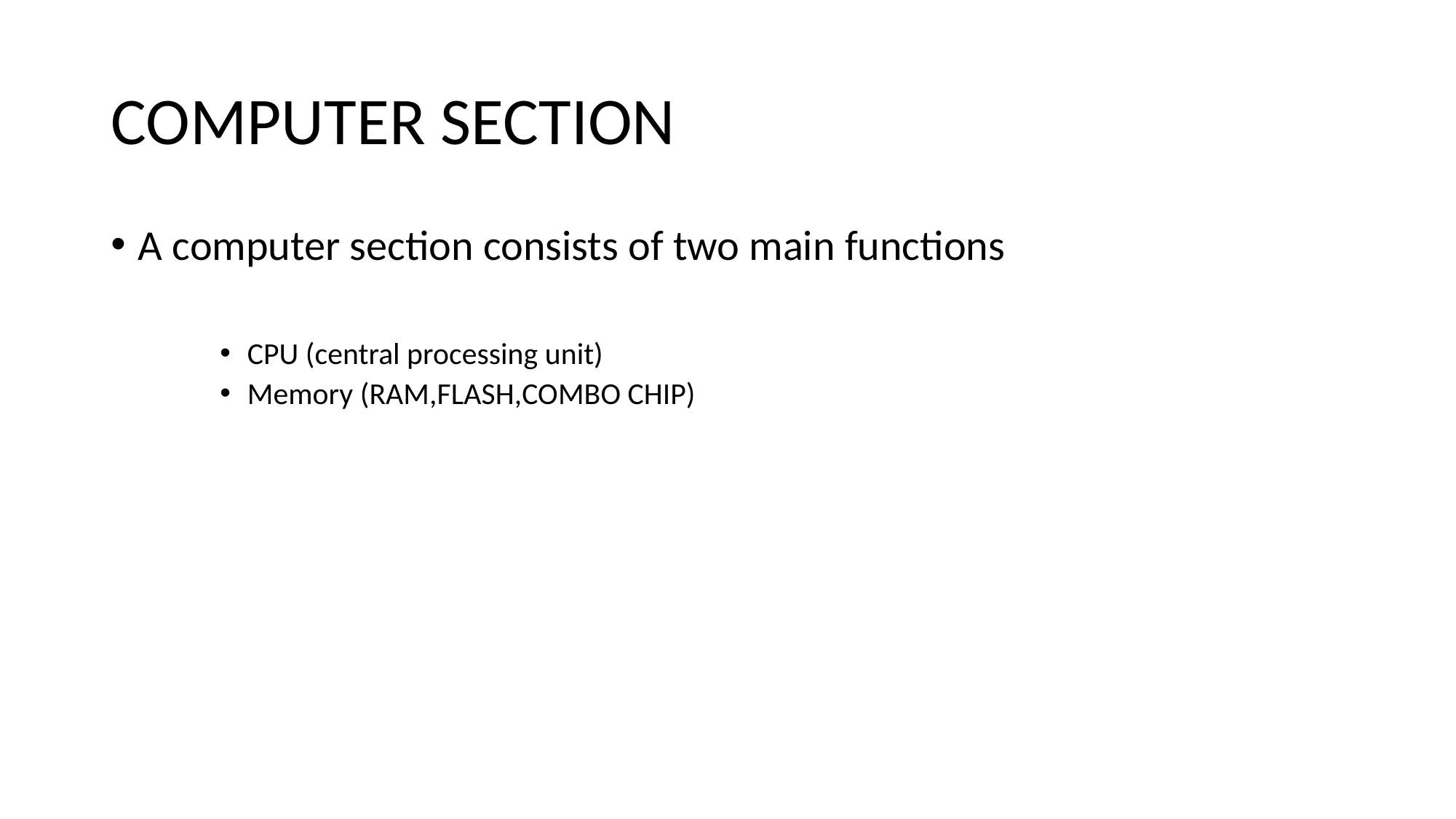

# COMPUTER SECTION
A computer section consists of two main functions

CPU (central processing unit)
Memory (RAM,FLASH,COMBO CHIP)